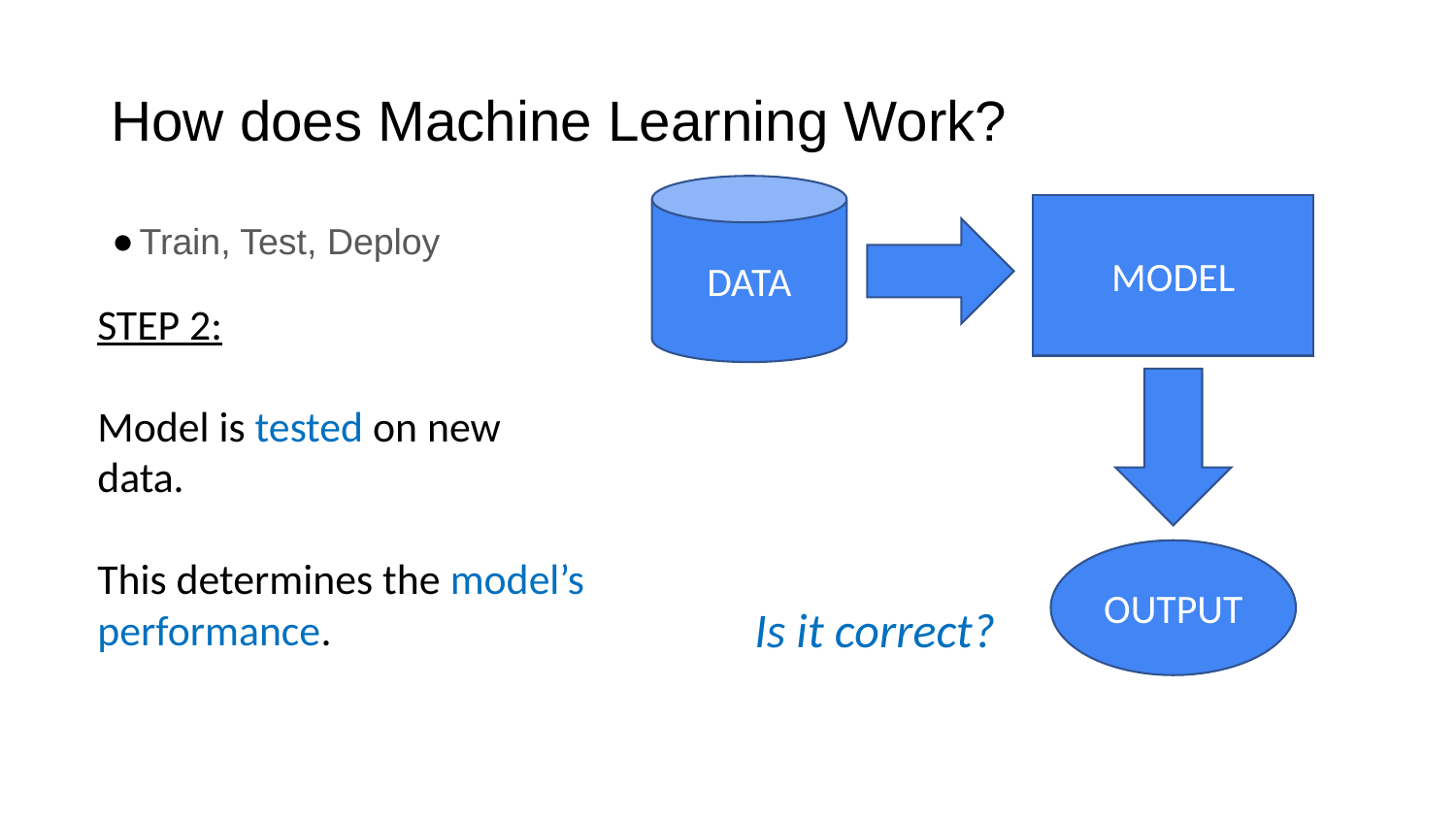

# How does Machine Learning Work?
DATA
MODEL

OUTPUT
Train, Test, Deploy
STEP 2:

Model is tested on new data.

This determines the model’s performance.
Is it correct?